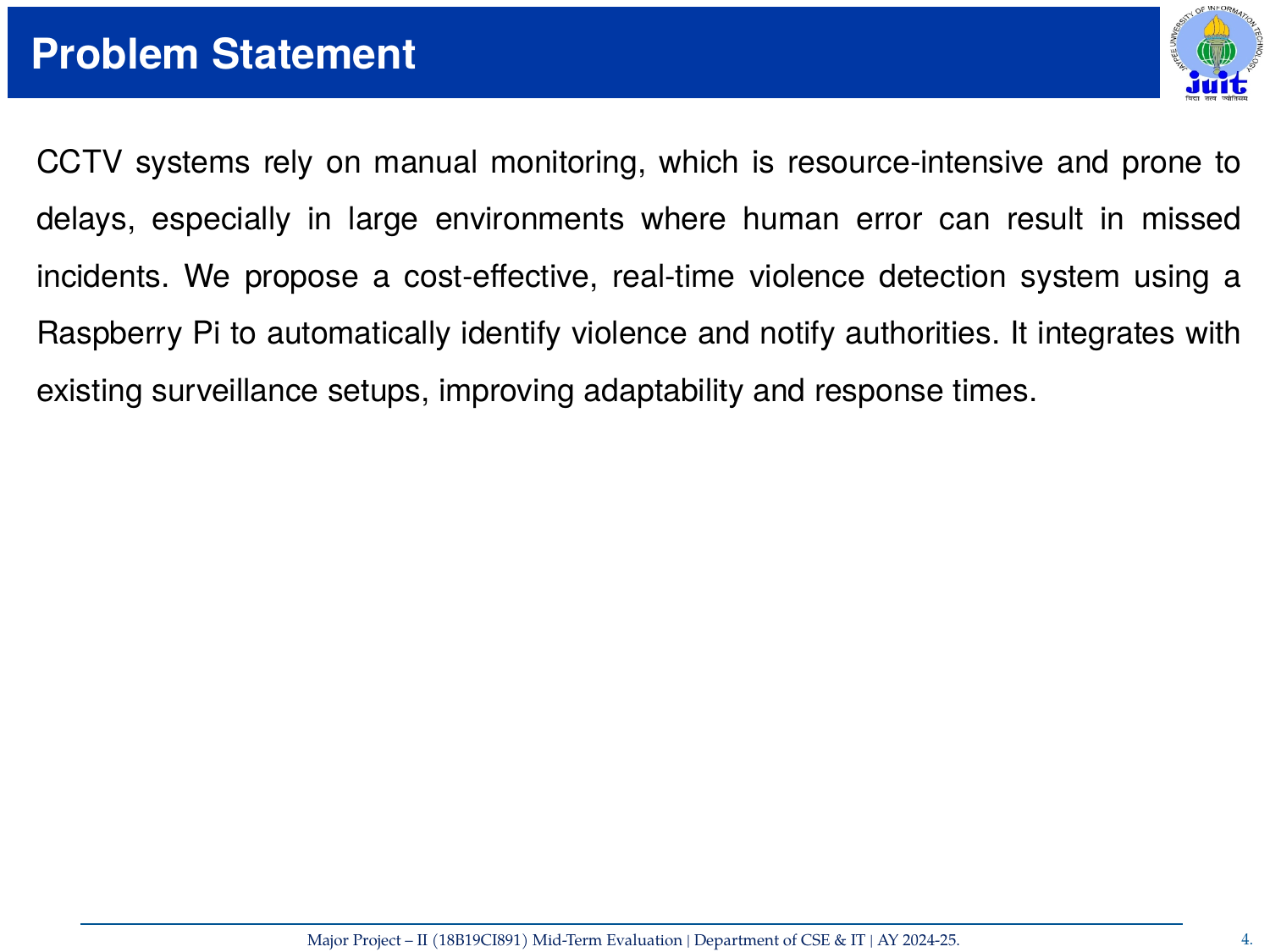

# Problem Statement
CCTV systems rely on manual monitoring, which is resource-intensive and prone to delays, especially in large environments where human error can result in missed incidents. We propose a cost-effective, real-time violence detection system using a Raspberry Pi to automatically identify violence and notify authorities. It integrates with existing surveillance setups, improving adaptability and response times.